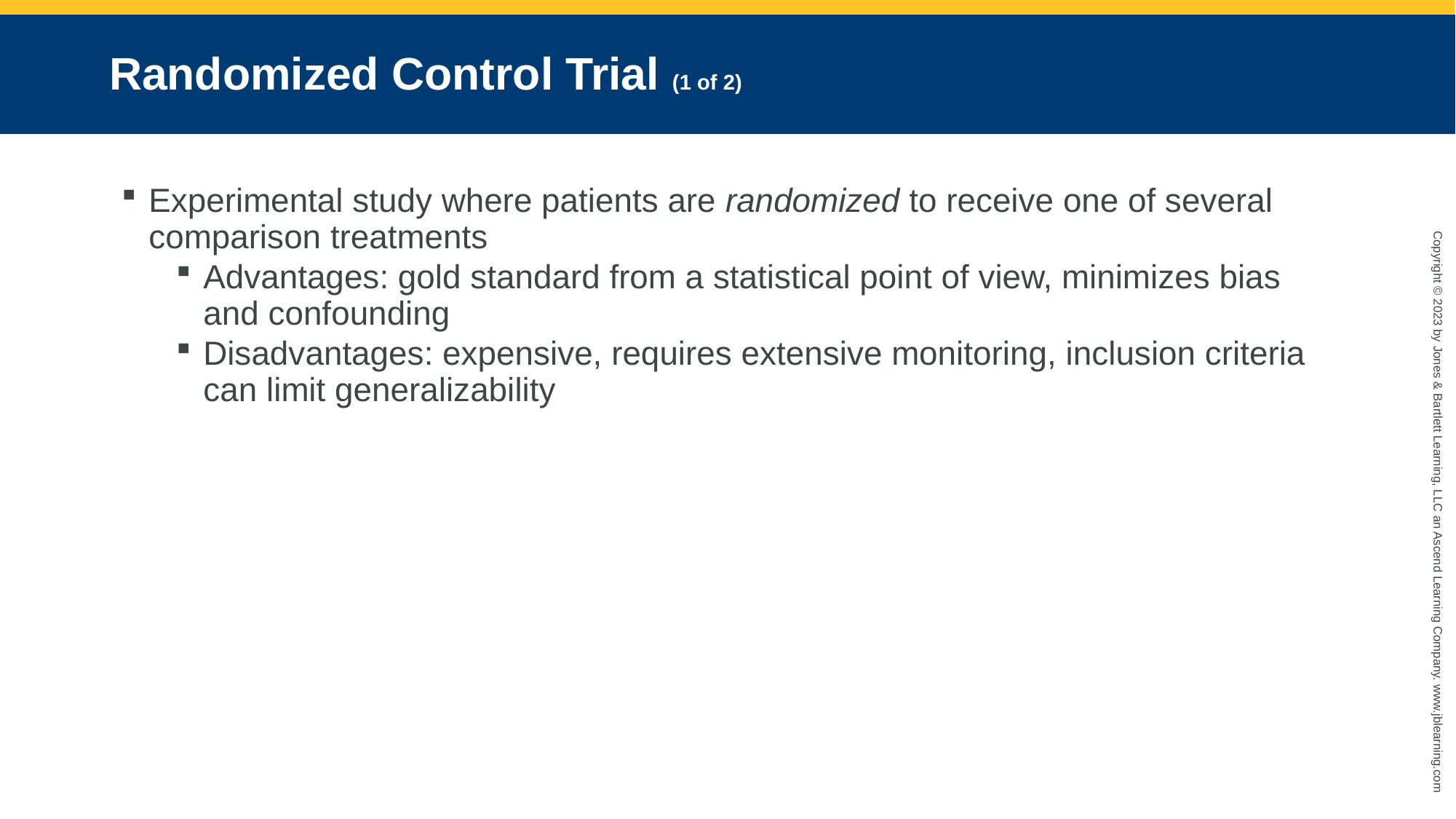

# Randomized Control Trial (1 of 2)
Experimental study where patients are randomized to receive one of several comparison treatments
Advantages: gold standard from a statistical point of view, minimizes bias and confounding
Disadvantages: expensive, requires extensive monitoring, inclusion criteria can limit generalizability